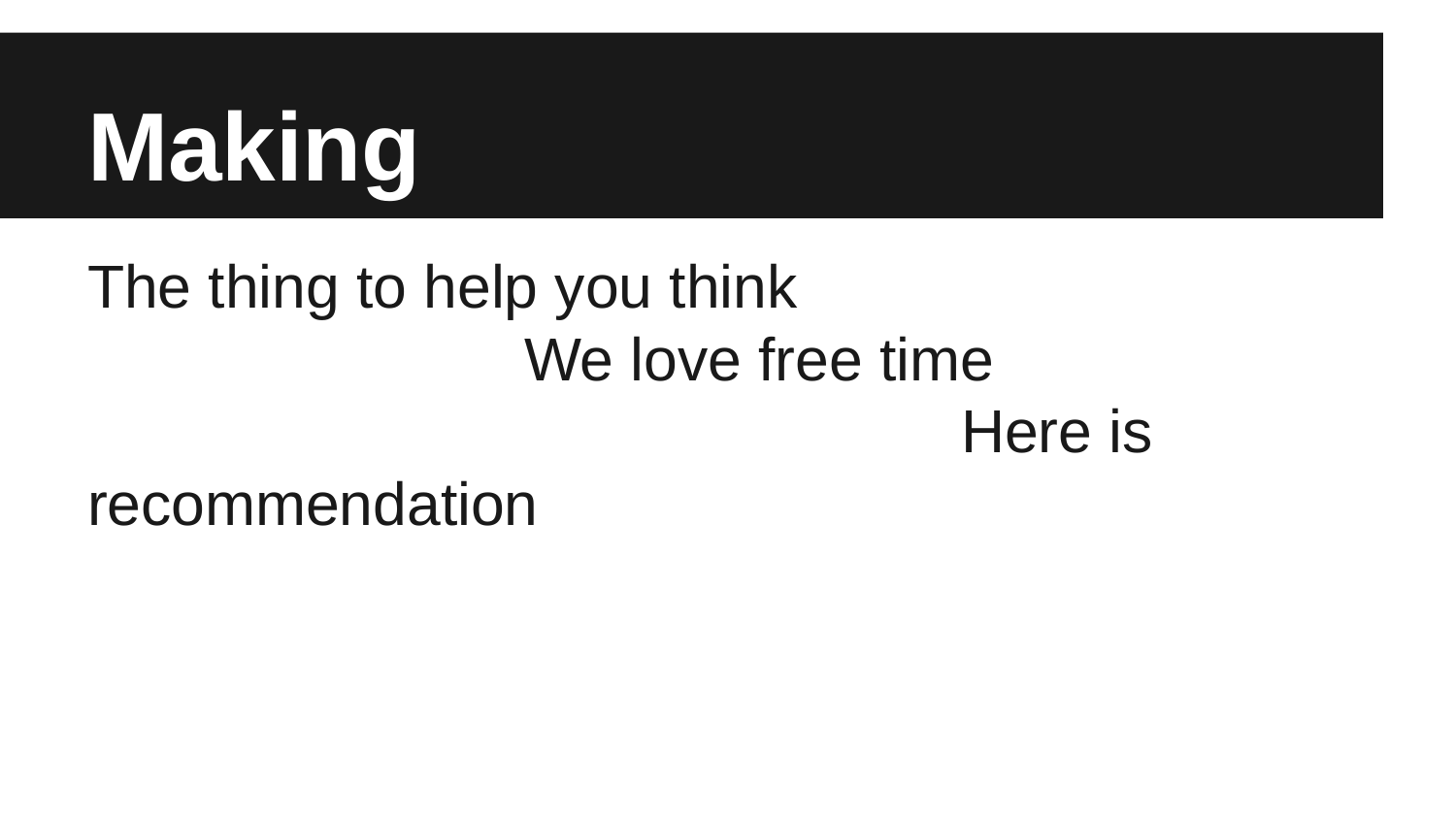

# Making
The thing to help you think
			We love free time
						Here is recommendation